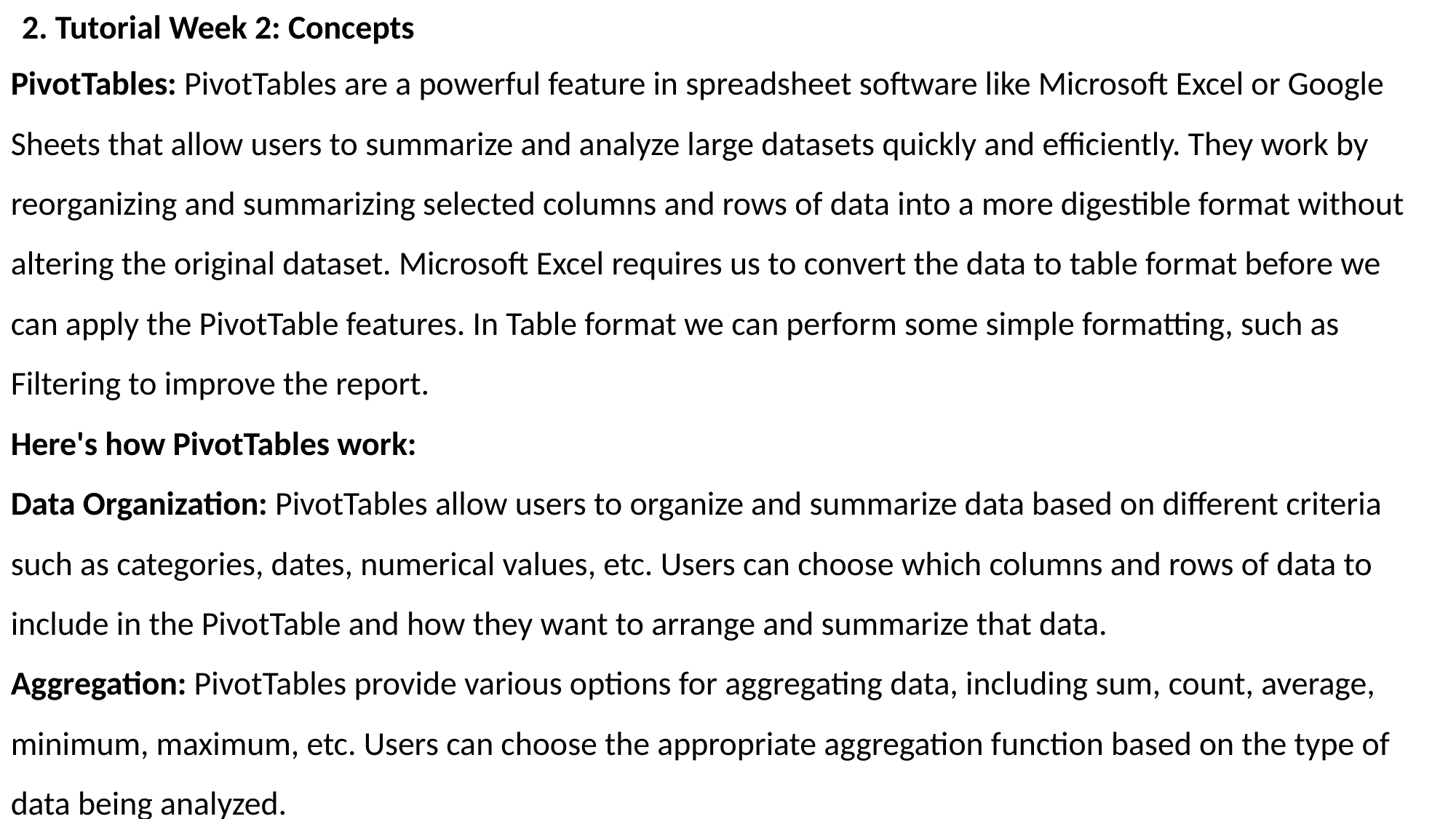

2. Tutorial Week 2: Concepts
PivotTables: PivotTables are a powerful feature in spreadsheet software like Microsoft Excel or Google Sheets that allow users to summarize and analyze large datasets quickly and efficiently. They work by reorganizing and summarizing selected columns and rows of data into a more digestible format without altering the original dataset. Microsoft Excel requires us to convert the data to table format before we can apply the PivotTable features. In Table format we can perform some simple formatting, such as Filtering to improve the report.
Here's how PivotTables work:
Data Organization: PivotTables allow users to organize and summarize data based on different criteria such as categories, dates, numerical values, etc. Users can choose which columns and rows of data to include in the PivotTable and how they want to arrange and summarize that data.
Aggregation: PivotTables provide various options for aggregating data, including sum, count, average, minimum, maximum, etc. Users can choose the appropriate aggregation function based on the type of data being analyzed.